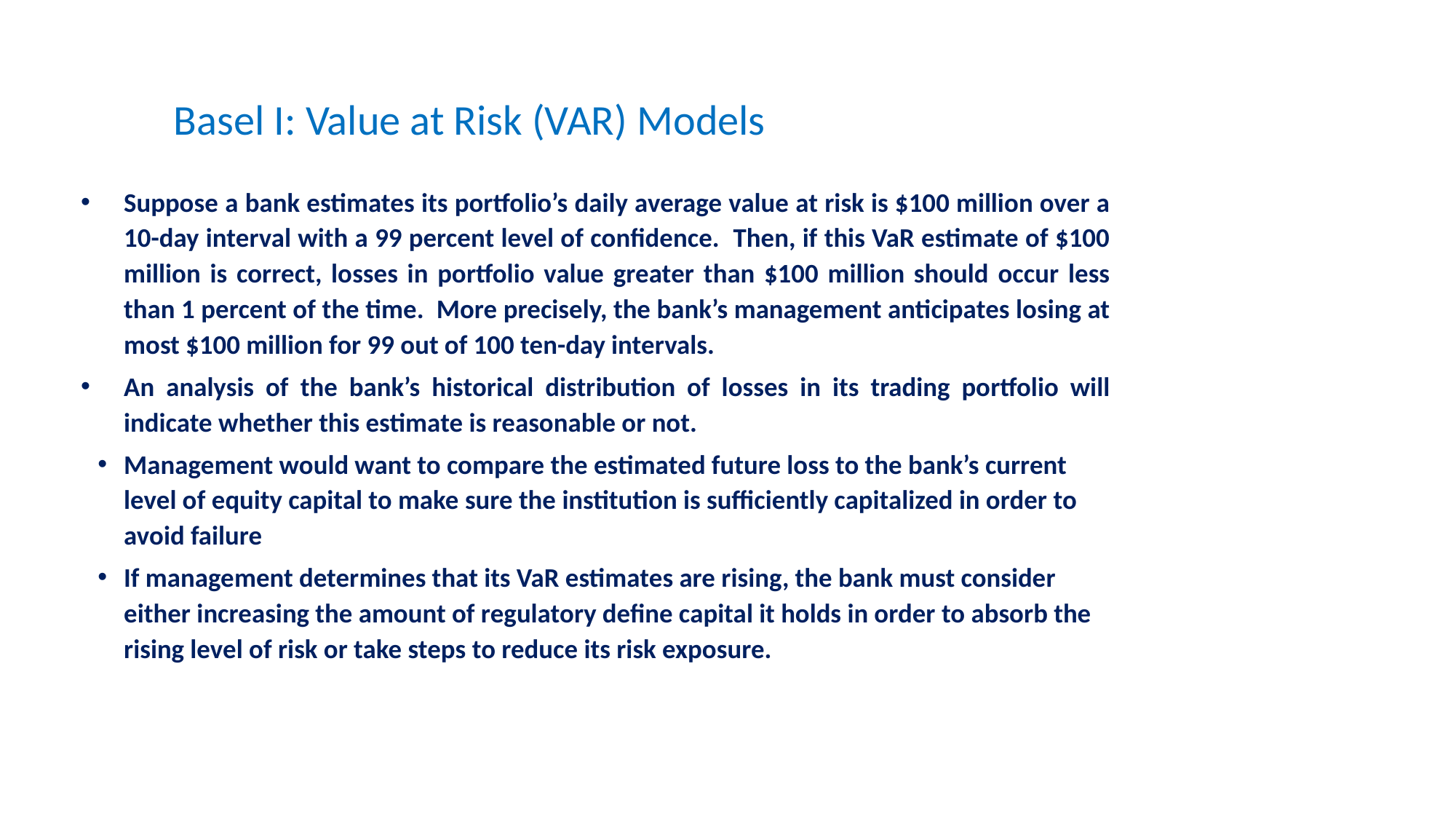

# Basel I: Value at Risk (VAR) Models
Suppose a bank estimates its portfolio’s daily average value at risk is $100 million over a 10-day interval with a 99 percent level of confidence.  Then, if this VaR estimate of $100 million is correct, losses in portfolio value greater than $100 million should occur less than 1 percent of the time.  More precisely, the bank’s management anticipates losing at most $100 million for 99 out of 100 ten-day intervals.
An analysis of the bank’s historical distribution of losses in its trading portfolio will indicate whether this estimate is reasonable or not.
Management would want to compare the estimated future loss to the bank’s current level of equity capital to make sure the institution is sufficiently capitalized in order to avoid failure
If management determines that its VaR estimates are rising, the bank must consider either increasing the amount of regulatory define capital it holds in order to absorb the rising level of risk or take steps to reduce its risk exposure.